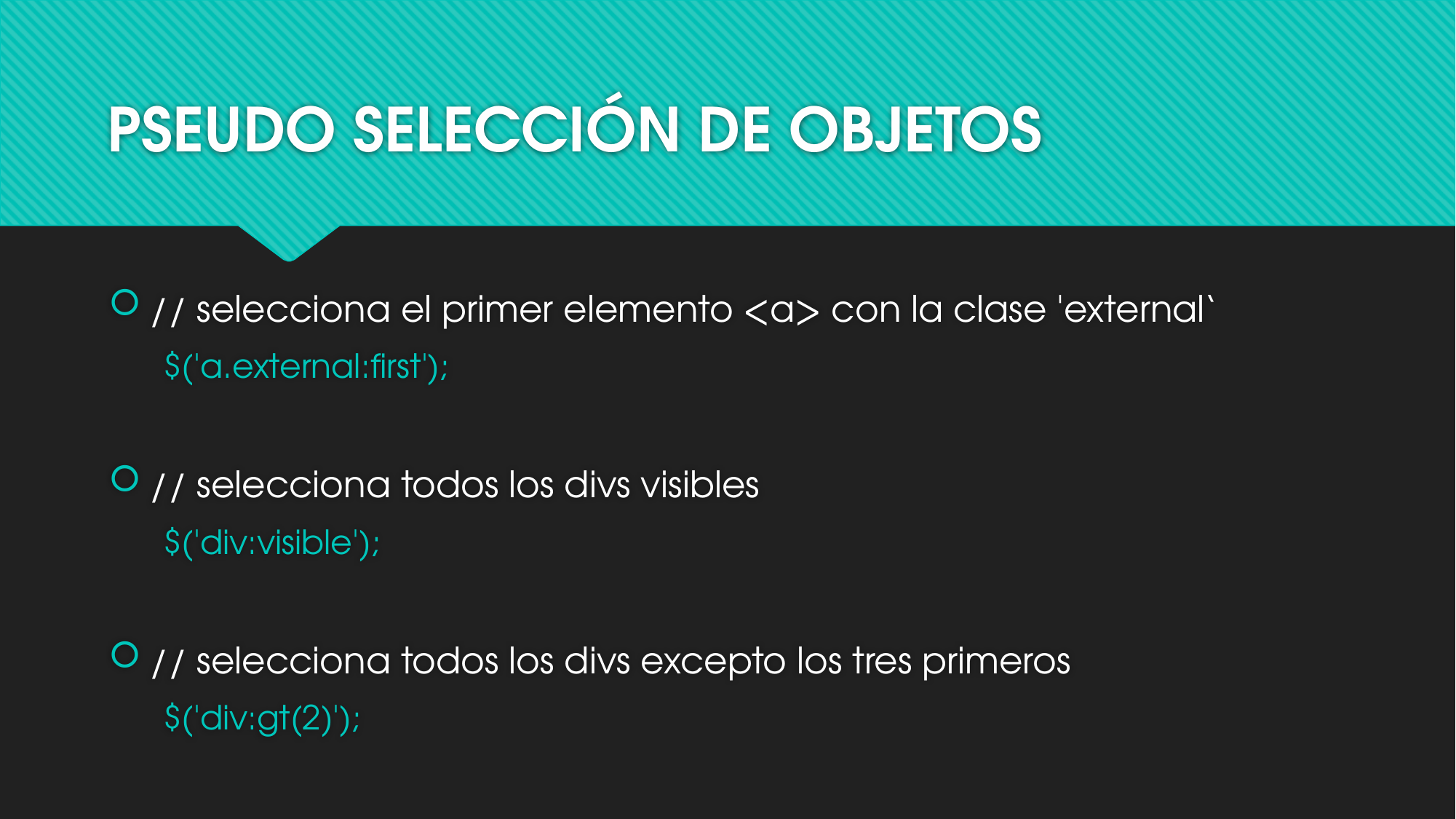

# PSEUDO SELECCIÓN DE OBJETOS
// selecciona el primer elemento <a> con la clase 'external‘
$('a.external:first');

// selecciona todos los divs visibles
$('div:visible');

// selecciona todos los divs excepto los tres primeros
$('div:gt(2)');